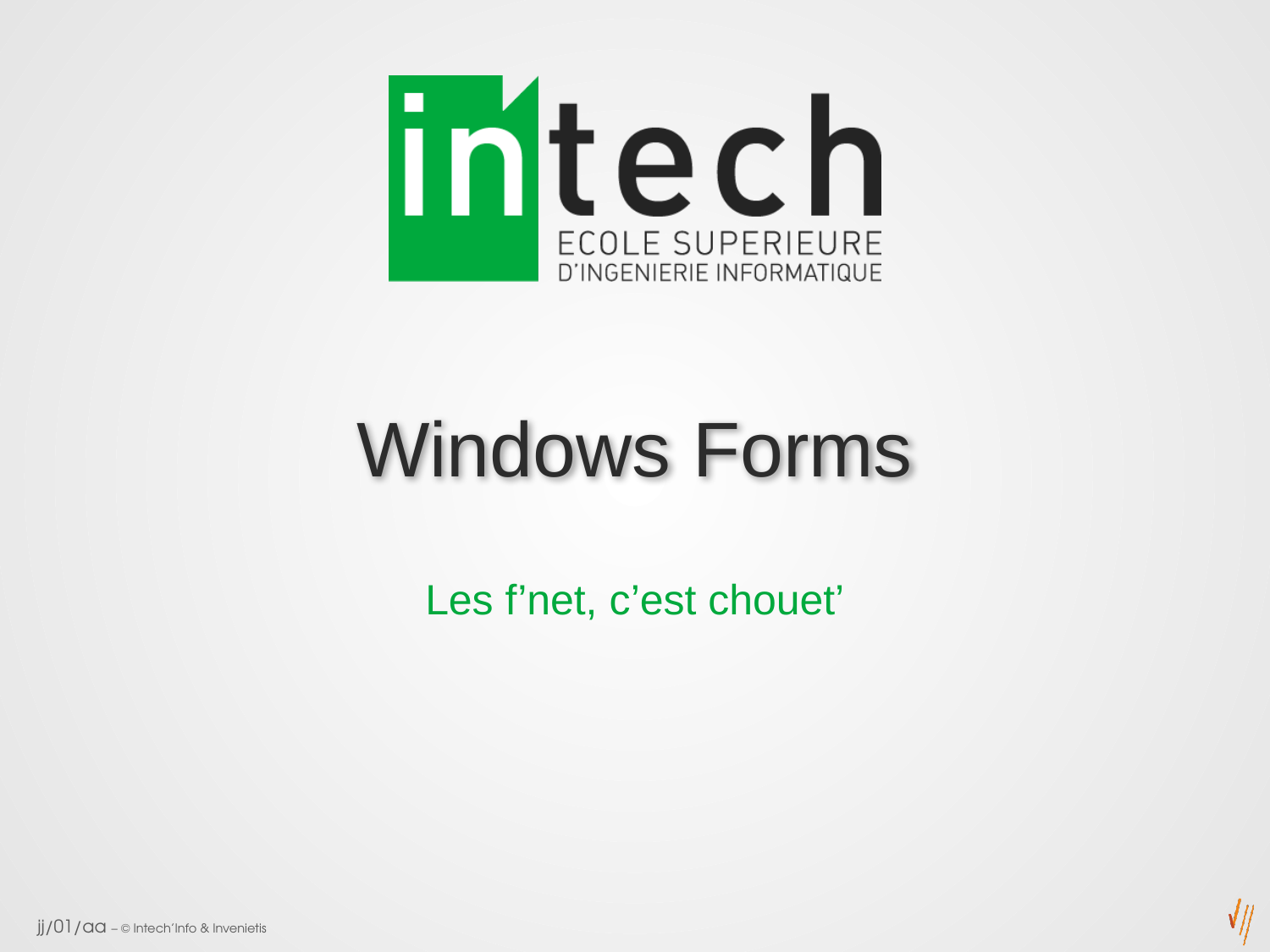

# Windows Forms
Les f’net, c’est chouet’
jj/01/aa – © Intech’Info & Invenietis